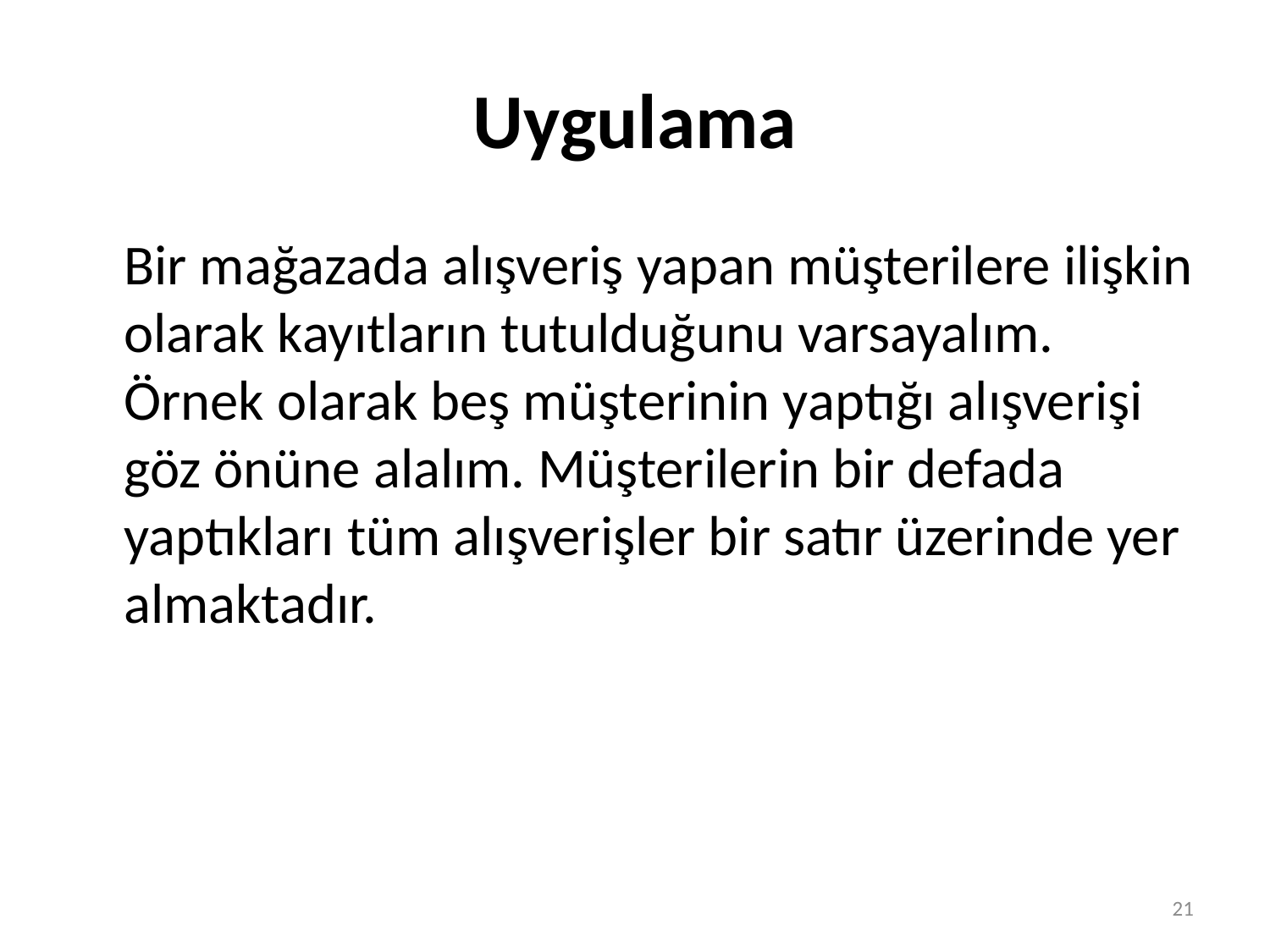

# Uygulama
	Bir mağazada alışveriş yapan müşterilere ilişkin olarak kayıtların tutulduğunu varsayalım. Örnek olarak beş müşterinin yaptığı alışverişi göz önüne alalım. Müşterilerin bir defada yaptıkları tüm alışverişler bir satır üzerinde yer almaktadır.
21